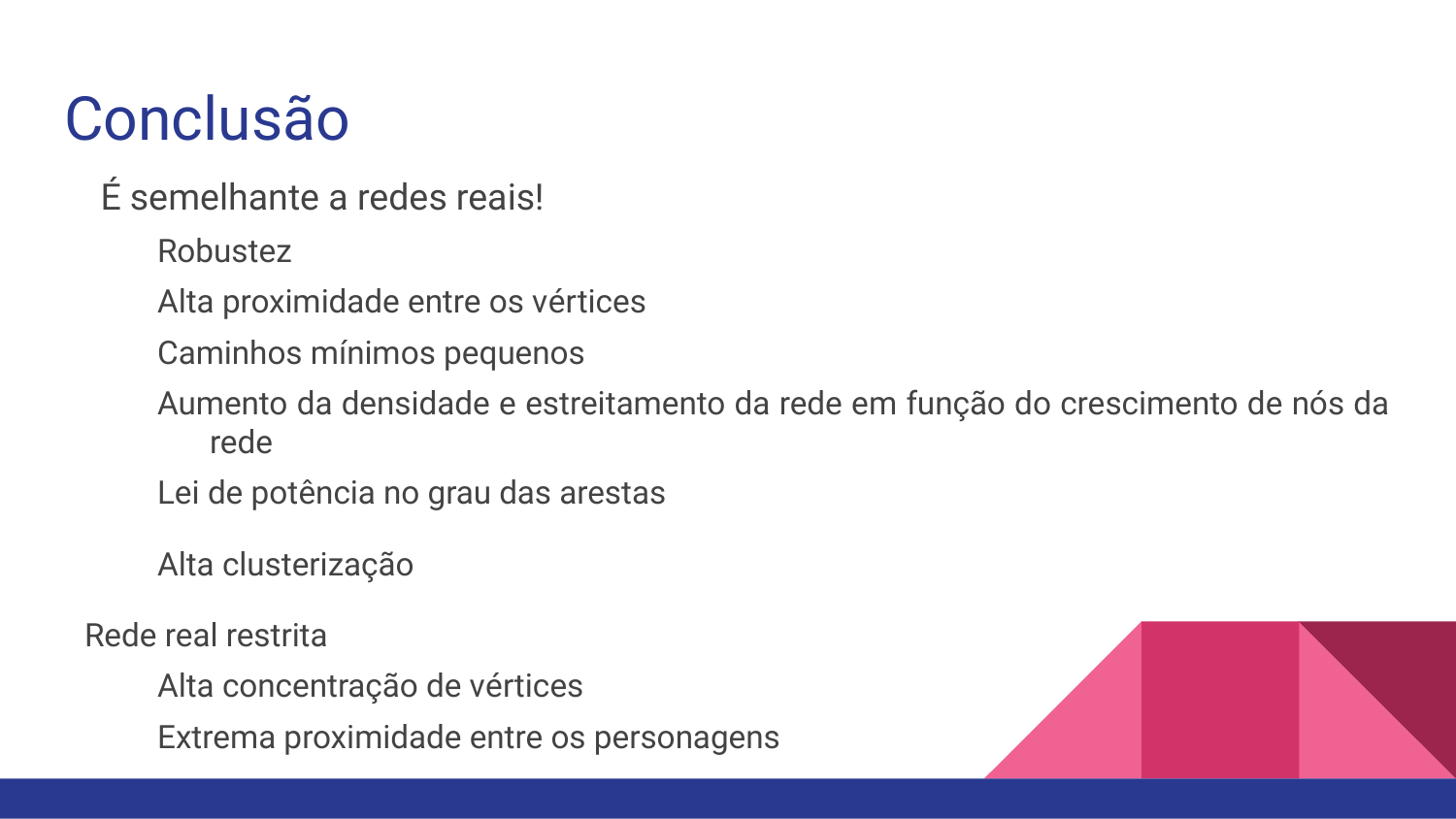

# Conclusão
É semelhante a redes reais!
Robustez
Alta proximidade entre os vértices
Caminhos mínimos pequenos
Aumento da densidade e estreitamento da rede em função do crescimento de nós da rede
Lei de potência no grau das arestas
Alta clusterização
Rede real restrita
Alta concentração de vértices
Extrema proximidade entre os personagens